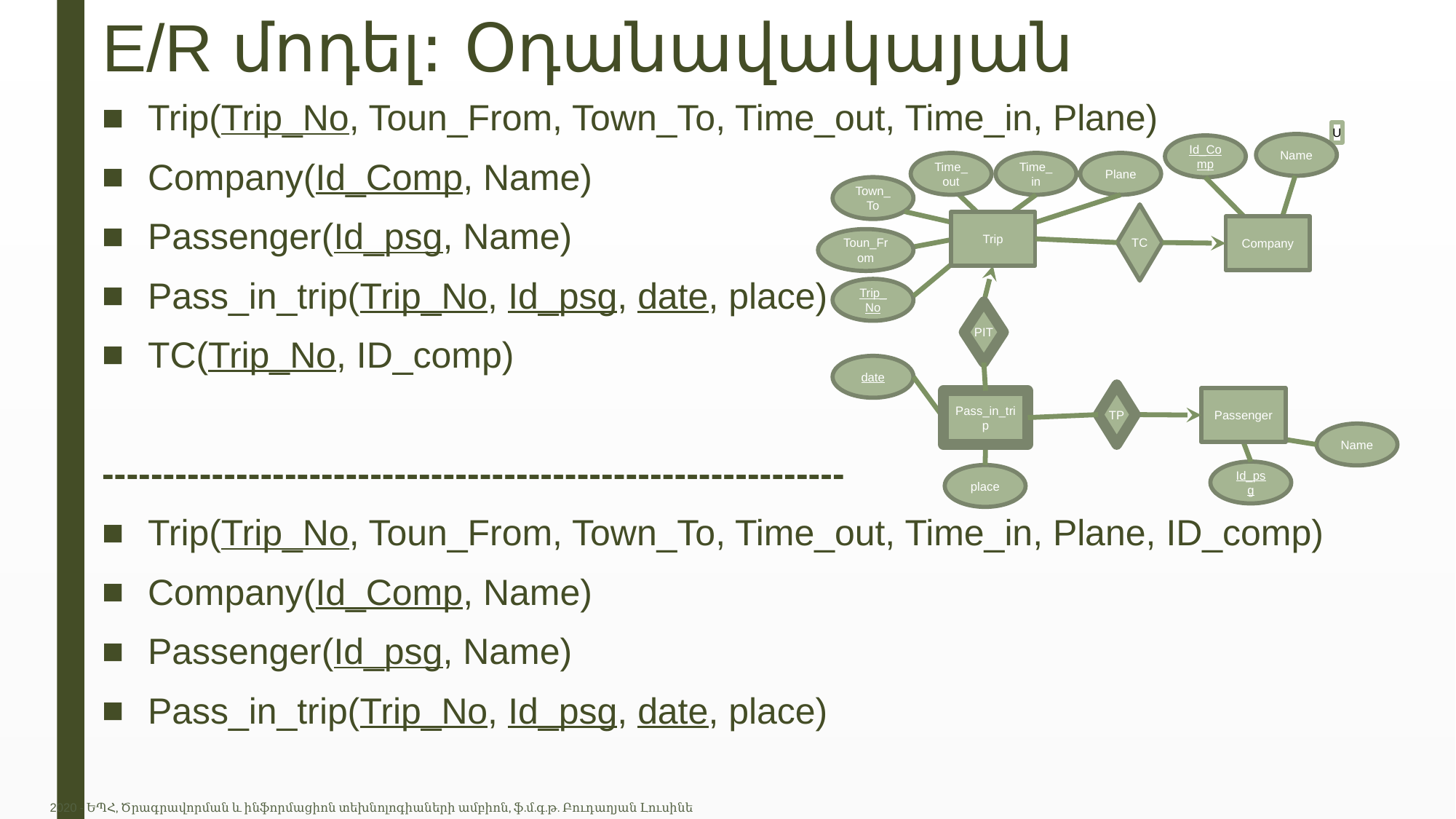

# E/R մոդել: Օդանավակայան
Trip(Trip_No, Toun_From, Town_To, Time_out, Time_in, Plane)
Company(Id_Comp, Name)
Passenger(Id_psg, Name)
Pass_in_trip(Trip_No, Id_psg, date, place)
TC(Trip_No, ID_comp)

-------------------------------------------------------------
Trip(Trip_No, Toun_From, Town_To, Time_out, Time_in, Plane, ID_comp)
Company(Id_Comp, Name)
Passenger(Id_psg, Name)
Pass_in_trip(Trip_No, Id_psg, date, place)

U
Name
Id_Comp
Time_out
Time_in
Plane
Town_To
TC
Trip
Company
Toun_From
Trip_No
PIT
date
TP
Passenger
Pass_in_trip
Name
Id_psg
place
2020 - ԵՊՀ, Ծրագրավորման և ինֆորմացիոն տեխնոլոգիաների ամբիոն, ֆ.մ.գ.թ. Բուդաղյան Լուսինե